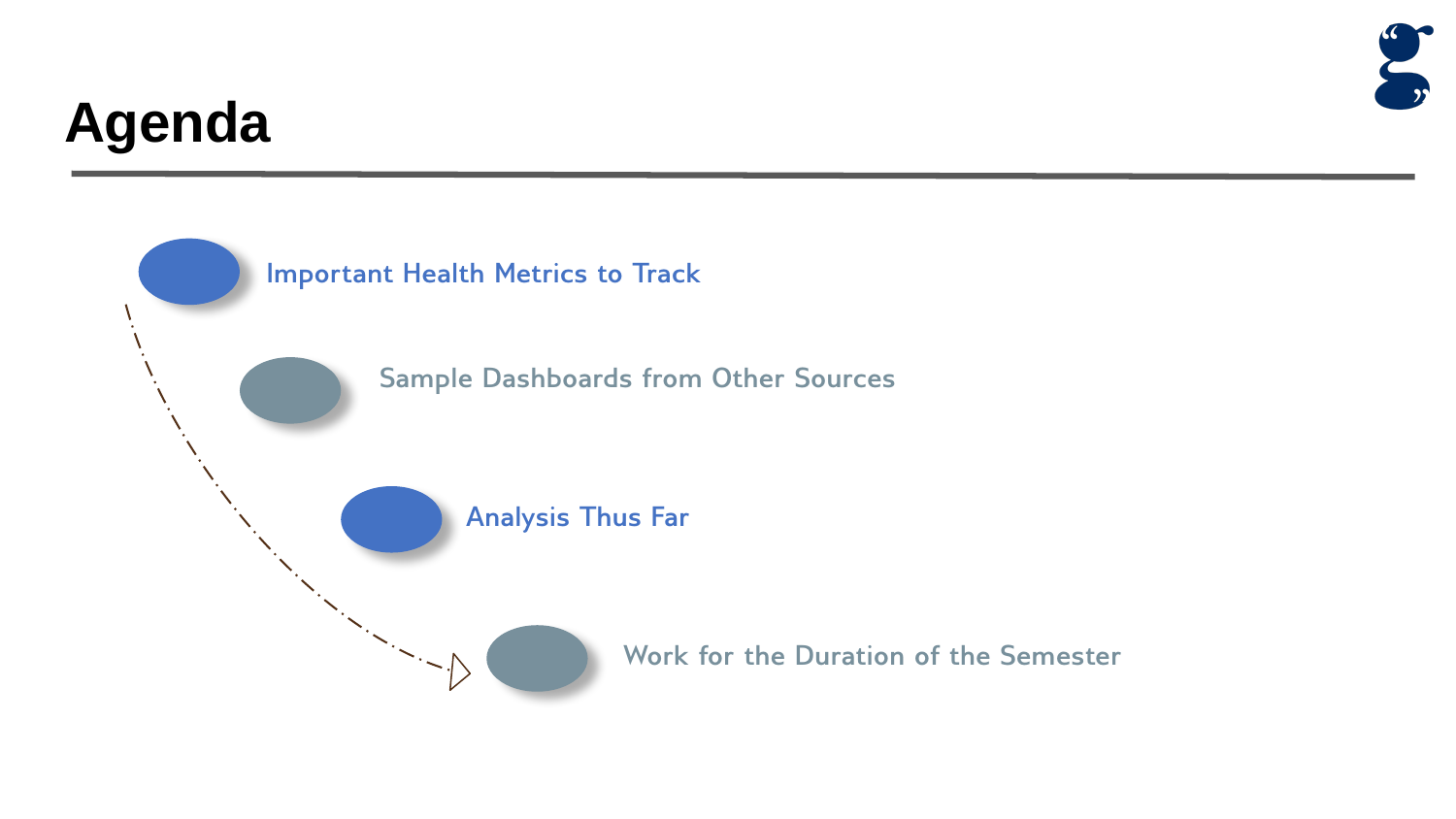

# Agenda

Important Health Metrics to Track

Sample Dashboards from Other Sources

Analysis Thus Far

Work for the Duration of the Semester